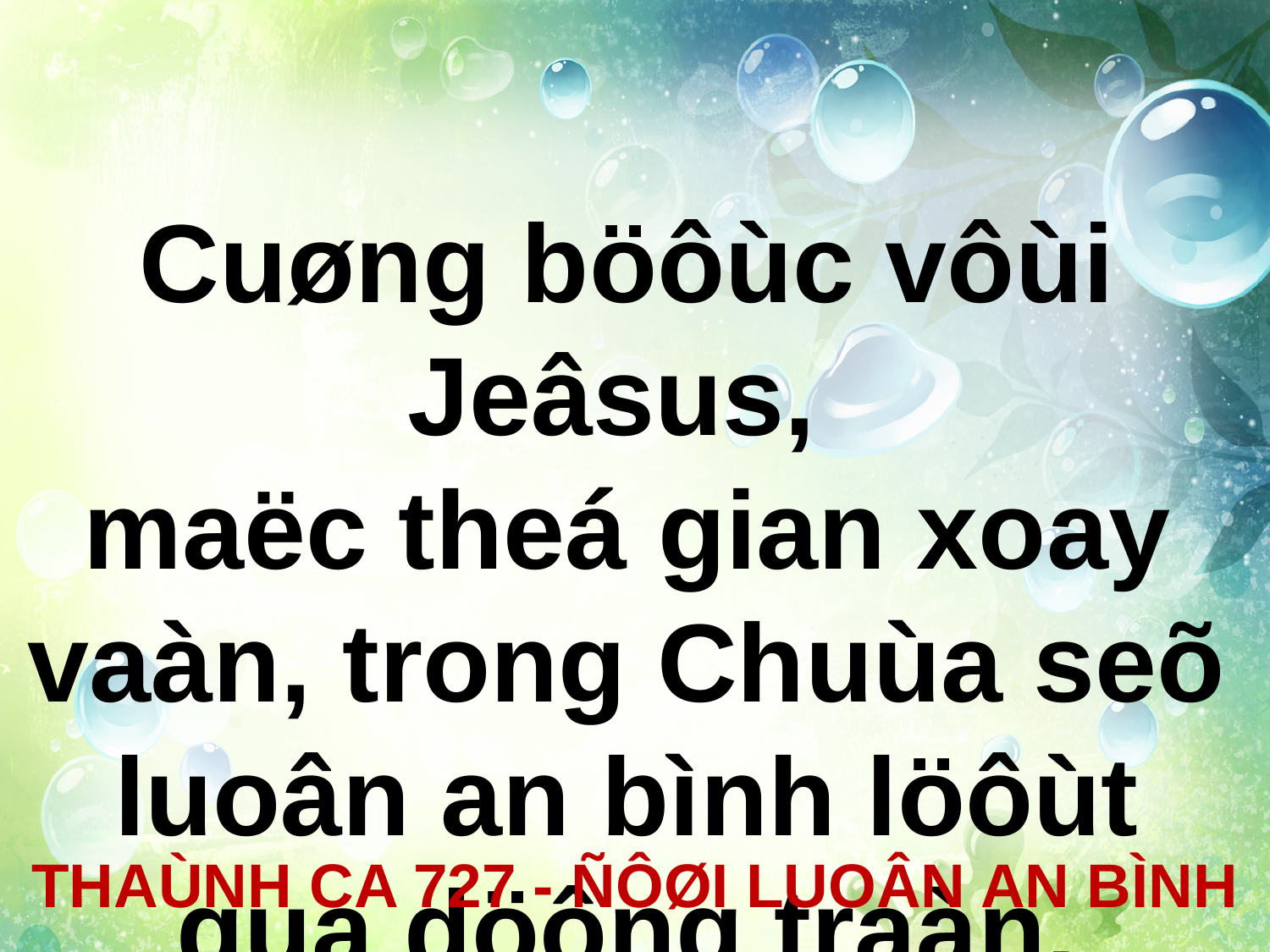

Cuøng böôùc vôùi Jeâsus,
maëc theá gian xoay vaàn, trong Chuùa seõ luoân an bình löôùt qua döông traàn.
THAÙNH CA 727 - ÑÔØI LUOÂN AN BÌNH